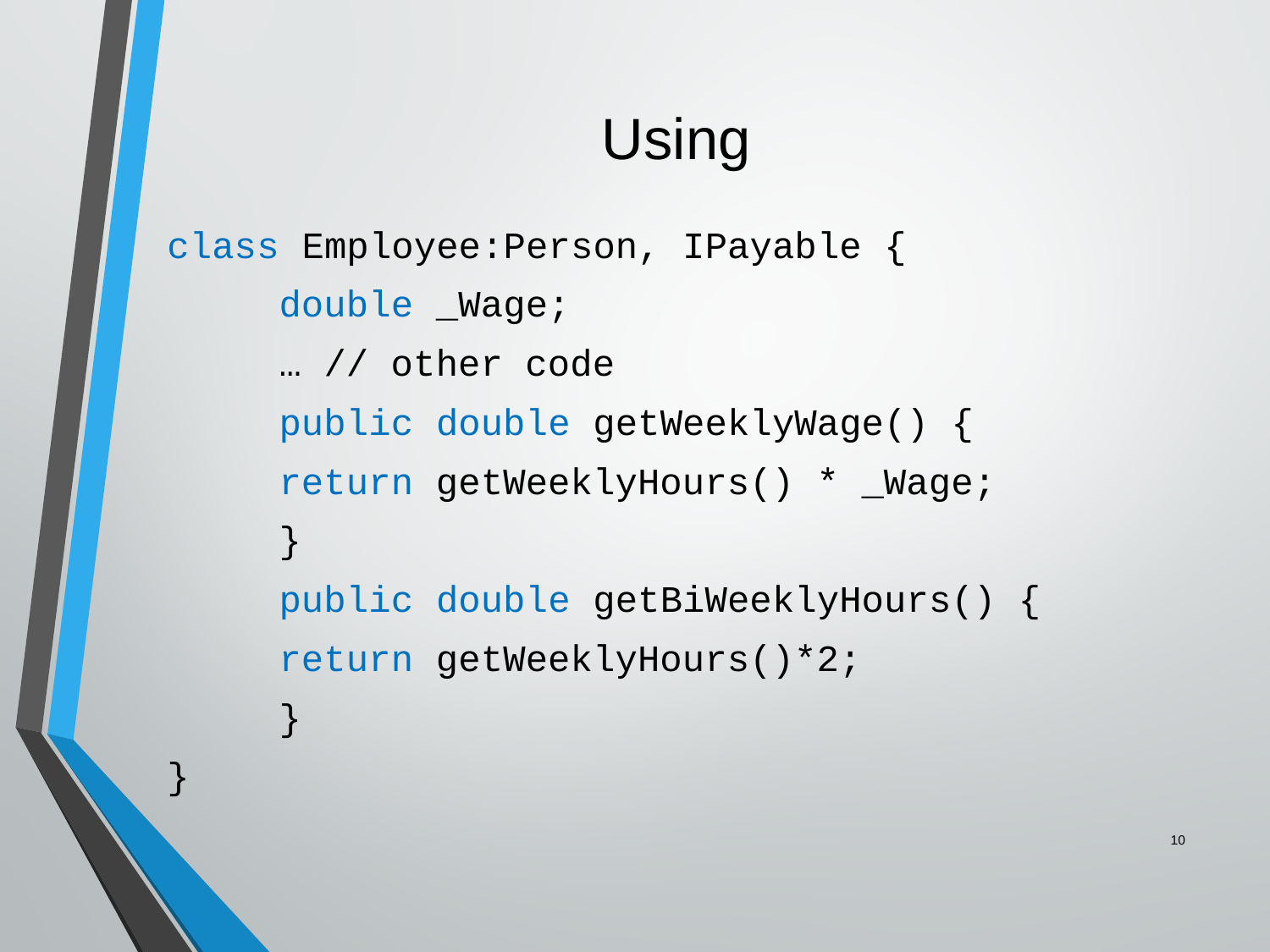

# Using
class Employee:Person, IPayable {
	double _Wage;
	… // other code
	public double getWeeklyWage() {
		return getWeeklyHours() * _Wage;
	}
	public double getBiWeeklyHours() {
		return getWeeklyHours()*2;
	}
}
10